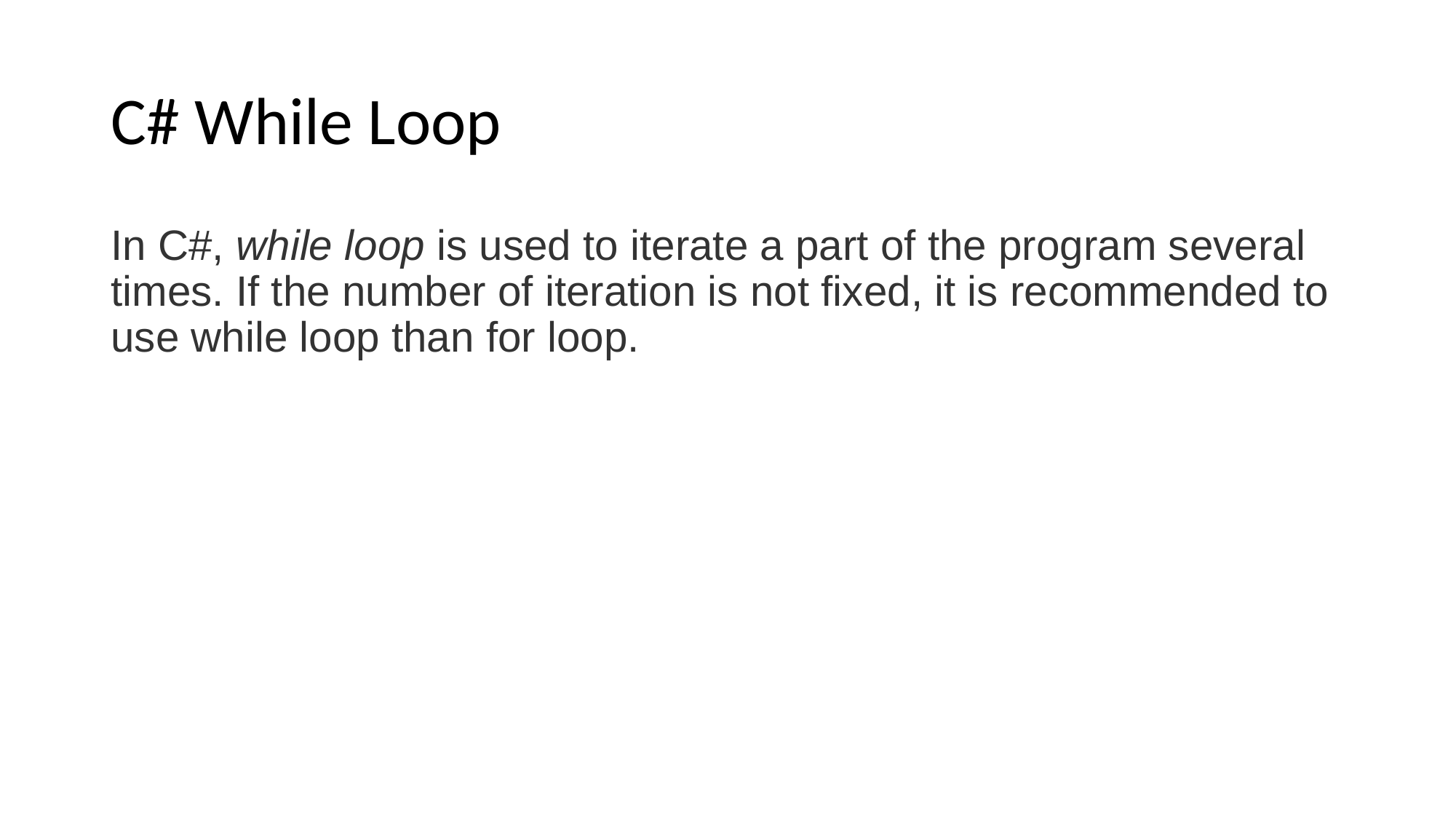

# C# While Loop
In C#, while loop is used to iterate a part of the program several times. If the number of iteration is not fixed, it is recommended to use while loop than for loop.